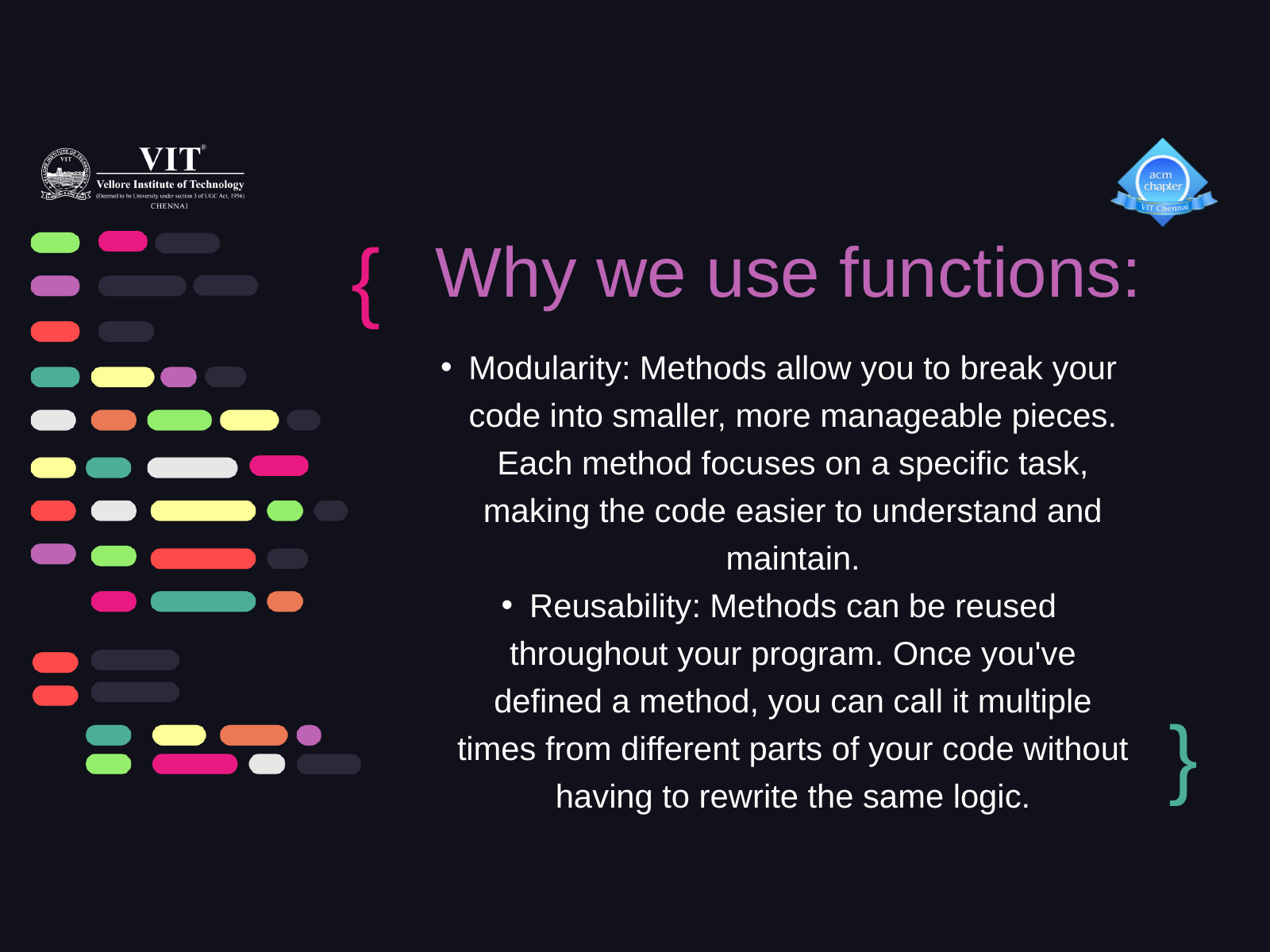

{
Why we use functions:

Modularity: Methods allow you to break your code into smaller, more manageable pieces. Each method focuses on a specific task, making the code easier to understand and maintain.
Reusability: Methods can be reused throughout your program. Once you've defined a method, you can call it multiple times from different parts of your code without having to rewrite the same logic.

}